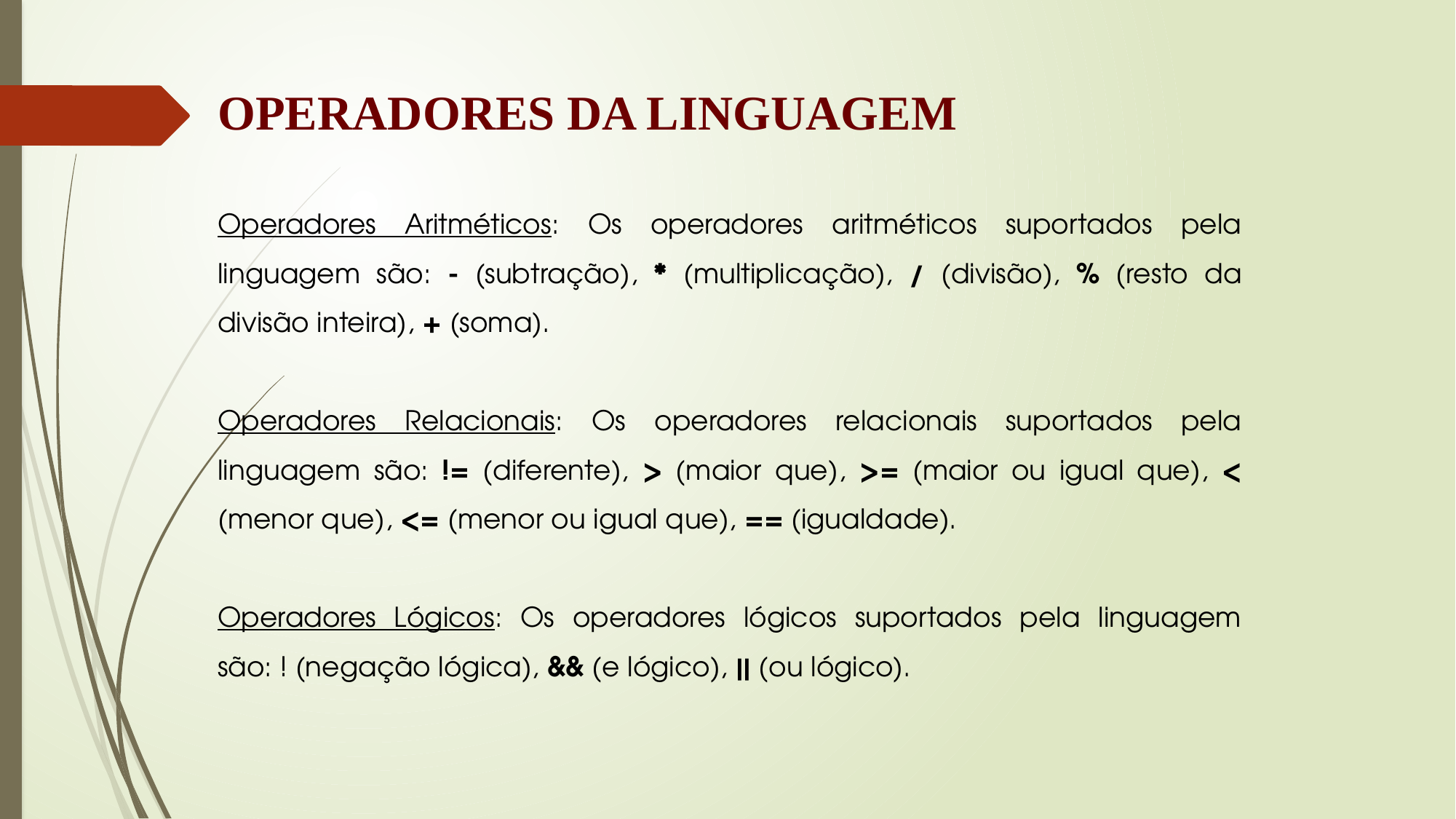

OPERADORES DA LINGUAGEM
Operadores Aritméticos: Os operadores aritméticos suportados pela linguagem são: - (subtração), * (multiplicação), / (divisão), % (resto da divisão inteira), + (soma).

Operadores Relacionais: Os operadores relacionais suportados pela linguagem são: != (diferente), > (maior que), >= (maior ou igual que), < (menor que), <= (menor ou igual que), == (igualdade).

Operadores Lógicos: Os operadores lógicos suportados pela linguagem são: ! (negação lógica), && (e lógico), || (ou lógico).